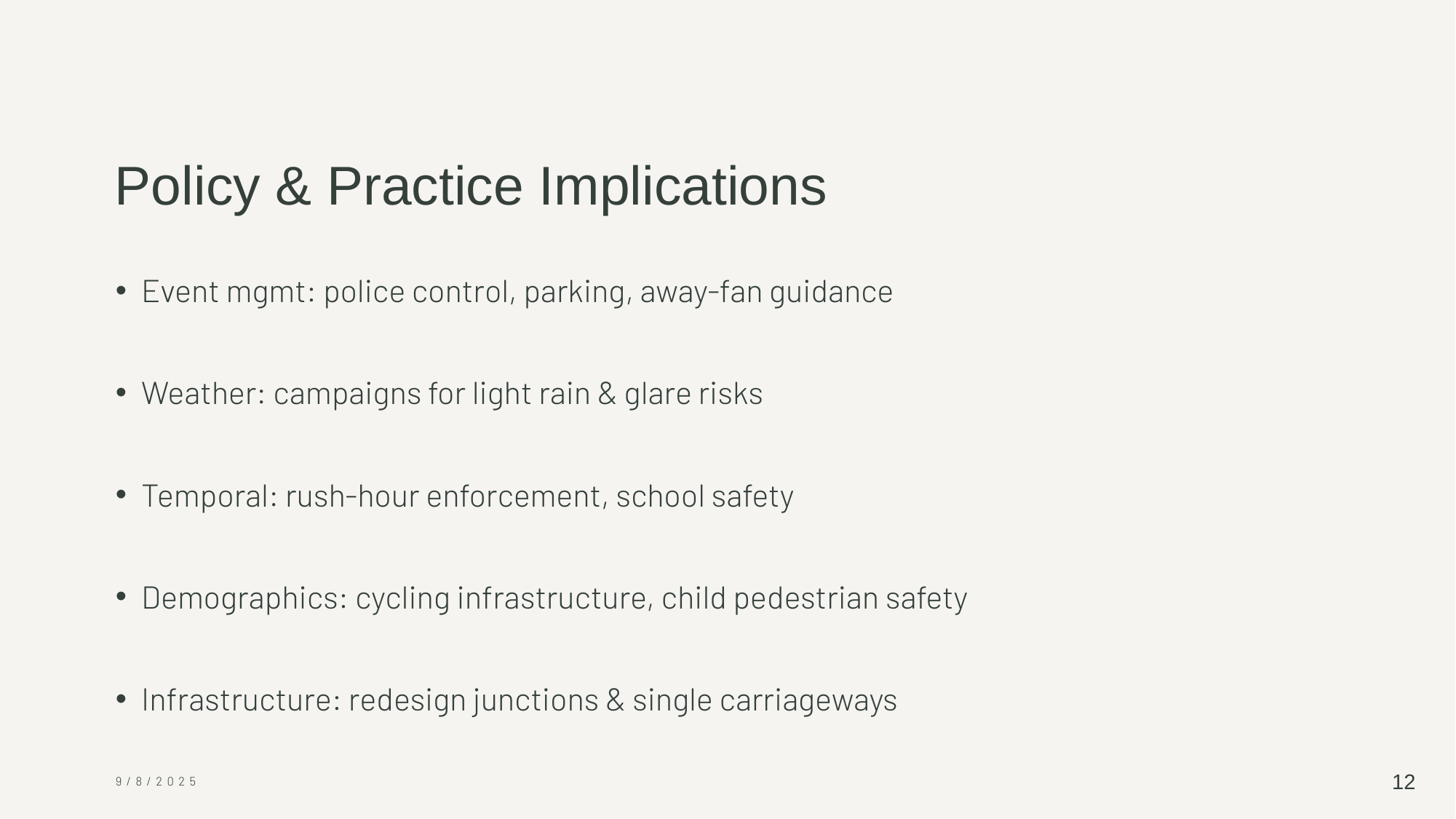

# Policy & Practice Implications
Event mgmt: police control, parking, away-fan guidance

Weather: campaigns for light rain & glare risks

Temporal: rush-hour enforcement, school safety

Demographics: cycling infrastructure, child pedestrian safety

Infrastructure: redesign junctions & single carriageways
9/8/2025

12